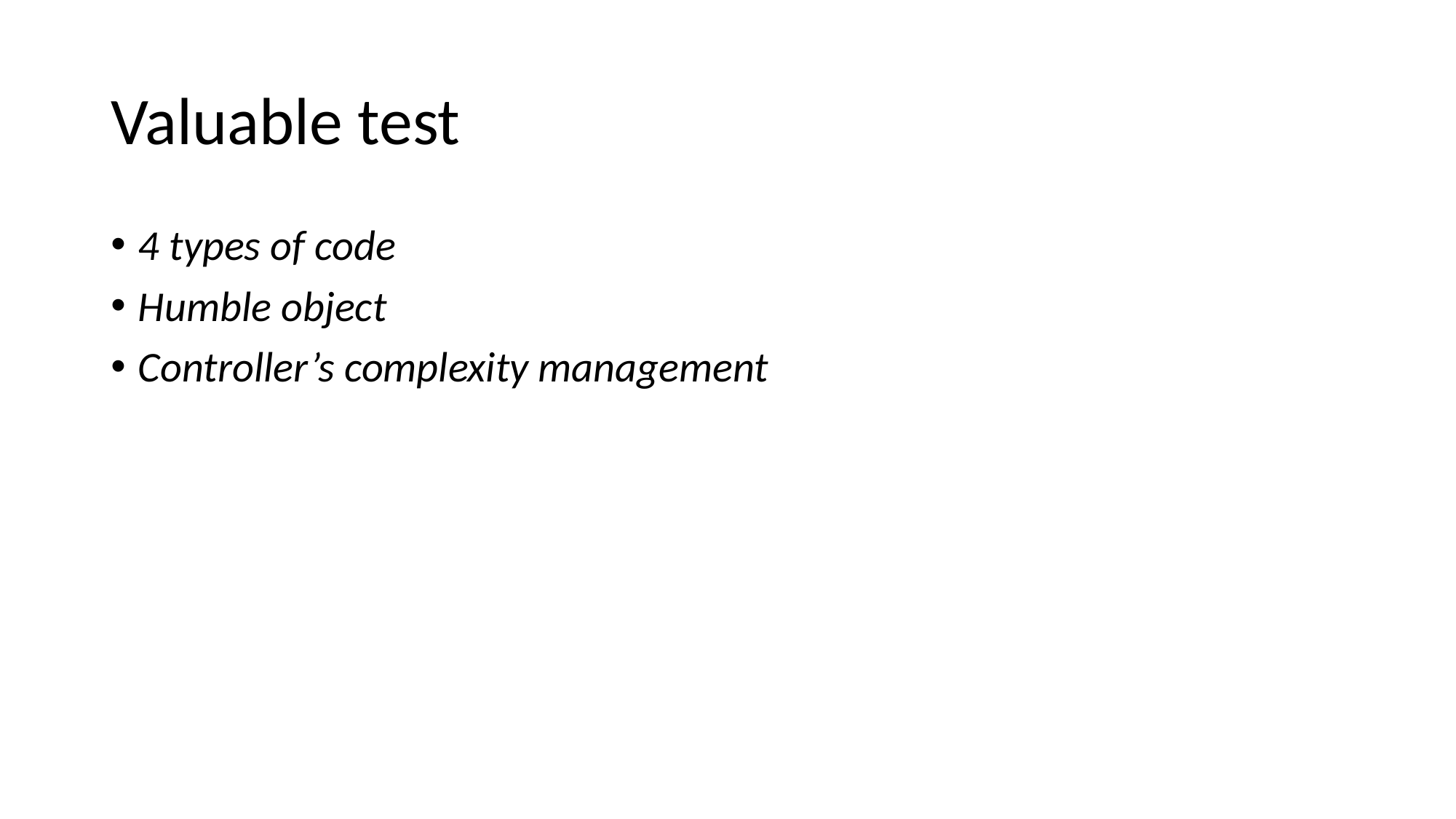

# Valuable test
4 types of code
Humble object
Controller’s complexity management